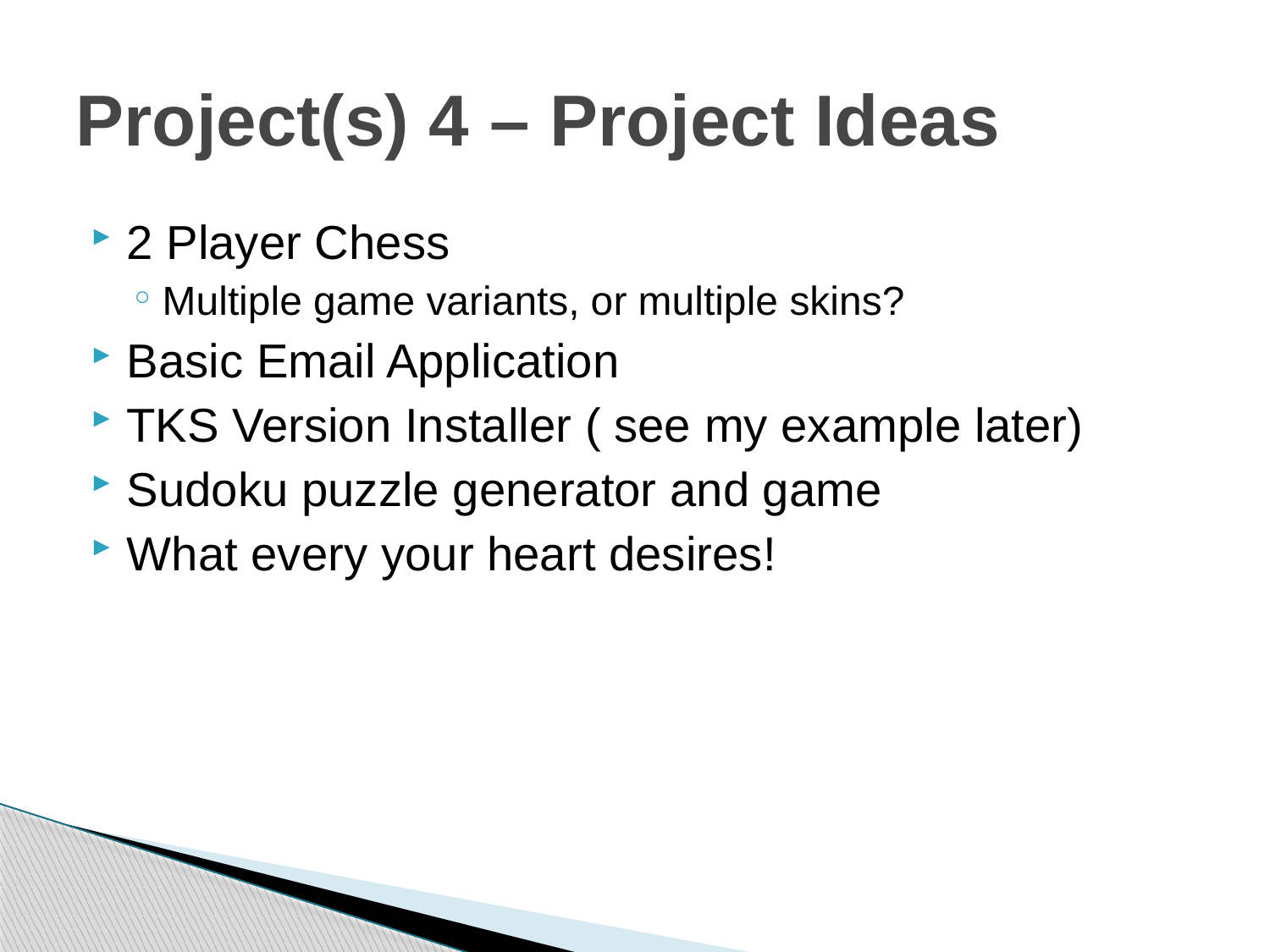

# Project(s) 4 – Project Ideas
2 Player Chess
Multiple game variants, or multiple skins?
Basic Email Application
TKS Version Installer ( see my example later)
Sudoku puzzle generator and game
What every your heart desires!